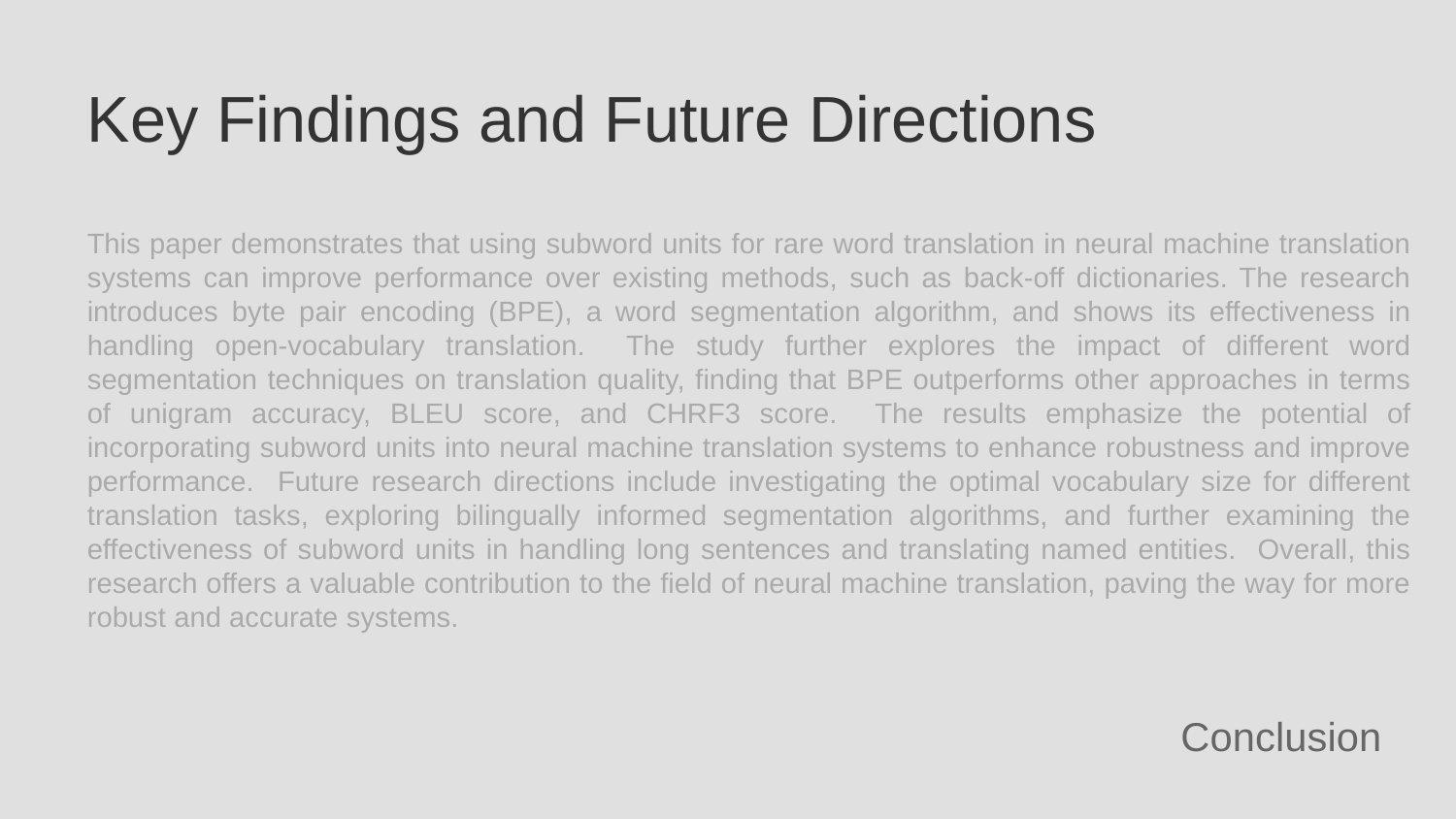

Key Findings and Future Directions
This paper demonstrates that using subword units for rare word translation in neural machine translation systems can improve performance over existing methods, such as back-off dictionaries. The research introduces byte pair encoding (BPE), a word segmentation algorithm, and shows its effectiveness in handling open-vocabulary translation.  The study further explores the impact of different word segmentation techniques on translation quality, finding that BPE outperforms other approaches in terms of unigram accuracy, BLEU score, and CHRF3 score.  The results emphasize the potential of incorporating subword units into neural machine translation systems to enhance robustness and improve performance.  Future research directions include investigating the optimal vocabulary size for different translation tasks, exploring bilingually informed segmentation algorithms, and further examining the effectiveness of subword units in handling long sentences and translating named entities.  Overall, this research offers a valuable contribution to the field of neural machine translation, paving the way for more robust and accurate systems.
Conclusion